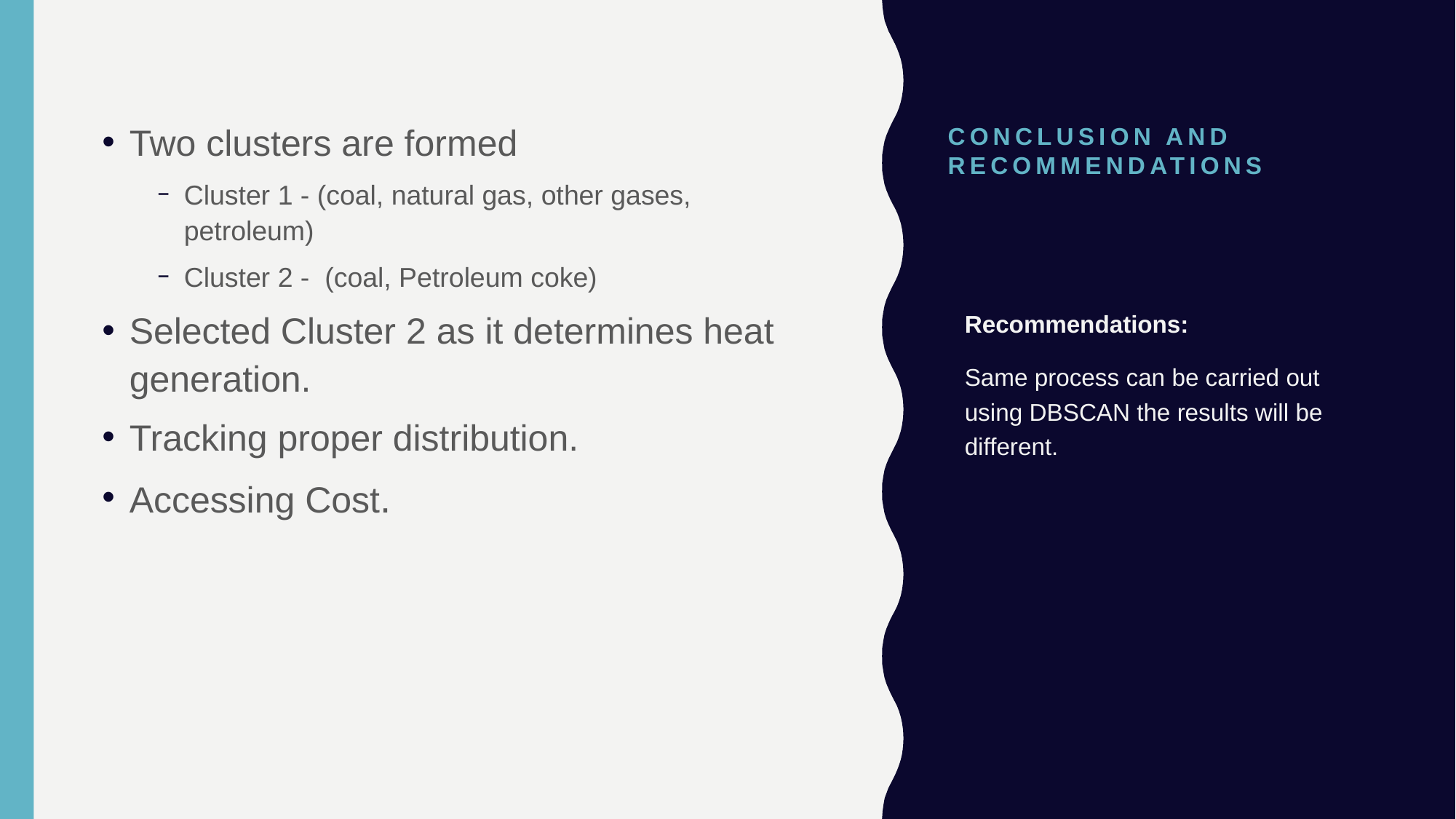

# Conclusion and Recommendations
Two clusters are formed
Cluster 1 - (coal, natural gas, other gases, petroleum)
Cluster 2 -  (coal, Petroleum coke)
Selected Cluster 2 as it determines heat generation.
Tracking proper distribution.
Accessing Cost.

Recommendations:
Same process can be carried out using DBSCAN the results will be different.